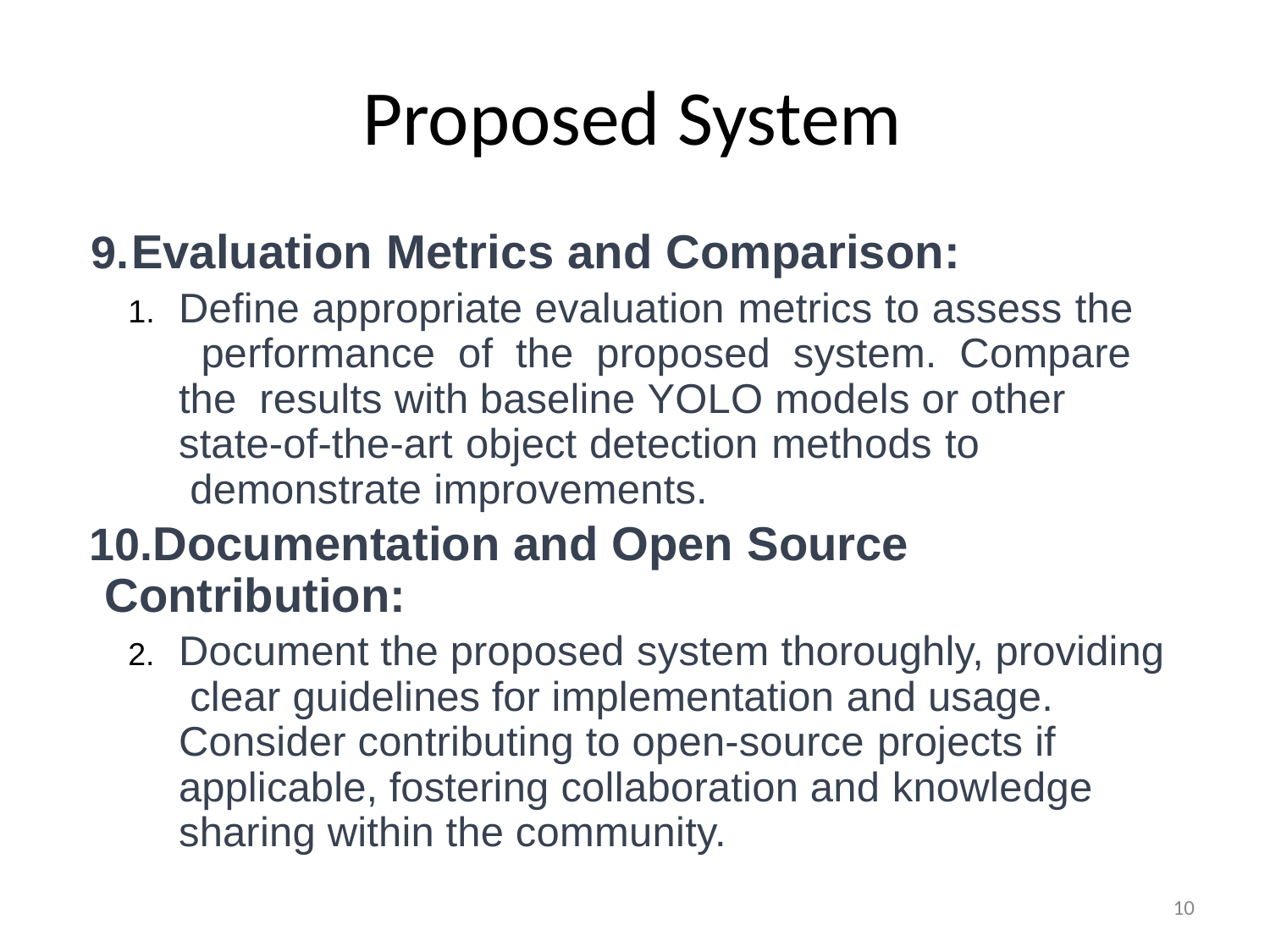

# Proposed System
Evaluation Metrics and Comparison:
Define appropriate evaluation metrics to assess the  performance of the proposed system. Compare the  results with baseline YOLO models or other
state-of-the-art object detection methods to  demonstrate improvements.
Documentation and Open Source  Contribution:
2.	Document the proposed system thoroughly, providing  clear guidelines for implementation and usage.  Consider contributing to open-source projects if  applicable, fostering collaboration and knowledge  sharing within the community.
10